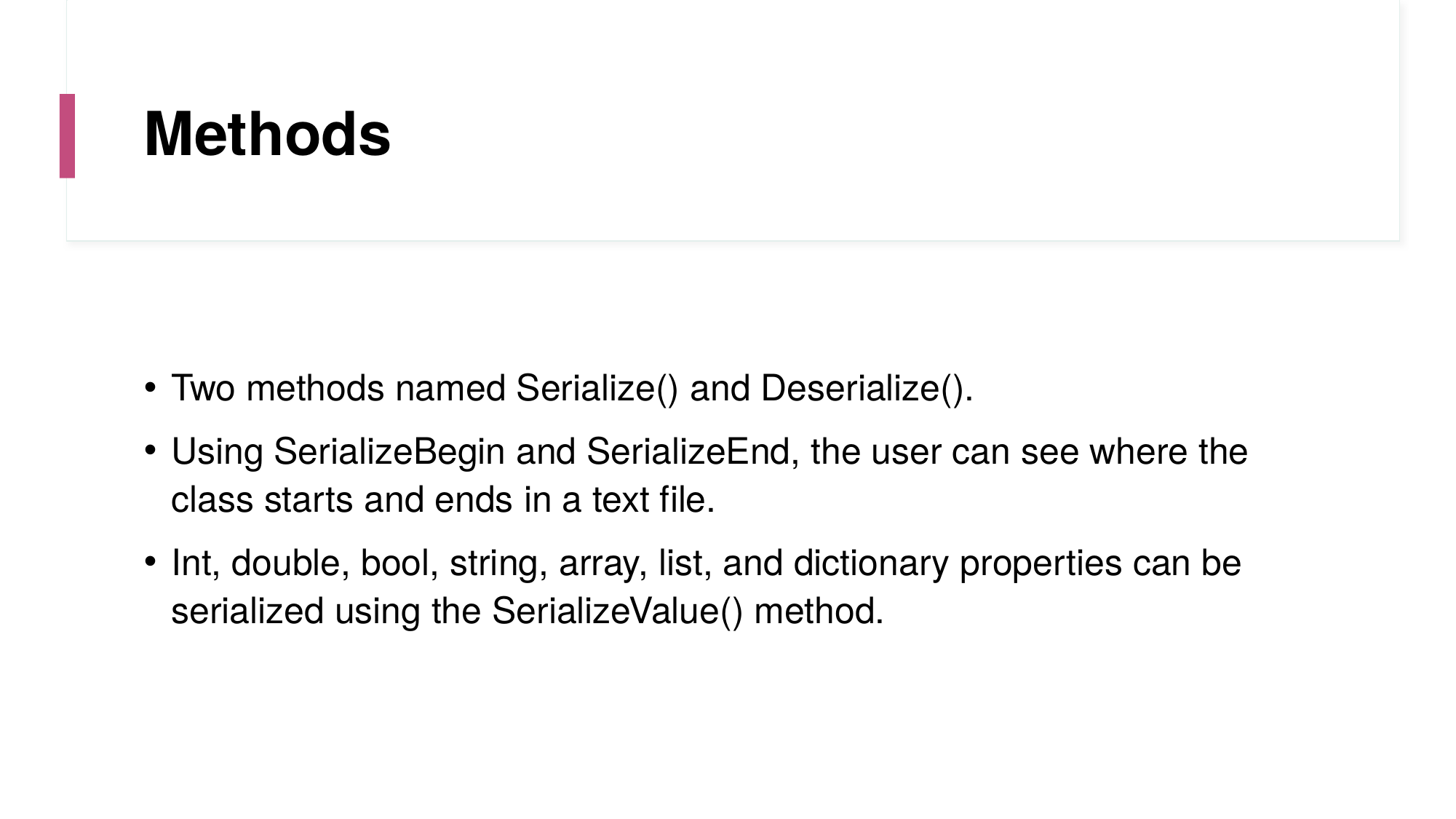

# Methods

Two methods named Serialize() and Deserialize().
Using SerializeBegin and SerializeEnd, the user can see where the class starts and ends in a text file.
Int, double, bool, string, array, list, and dictionary properties can be serialized using the SerializeValue() method.